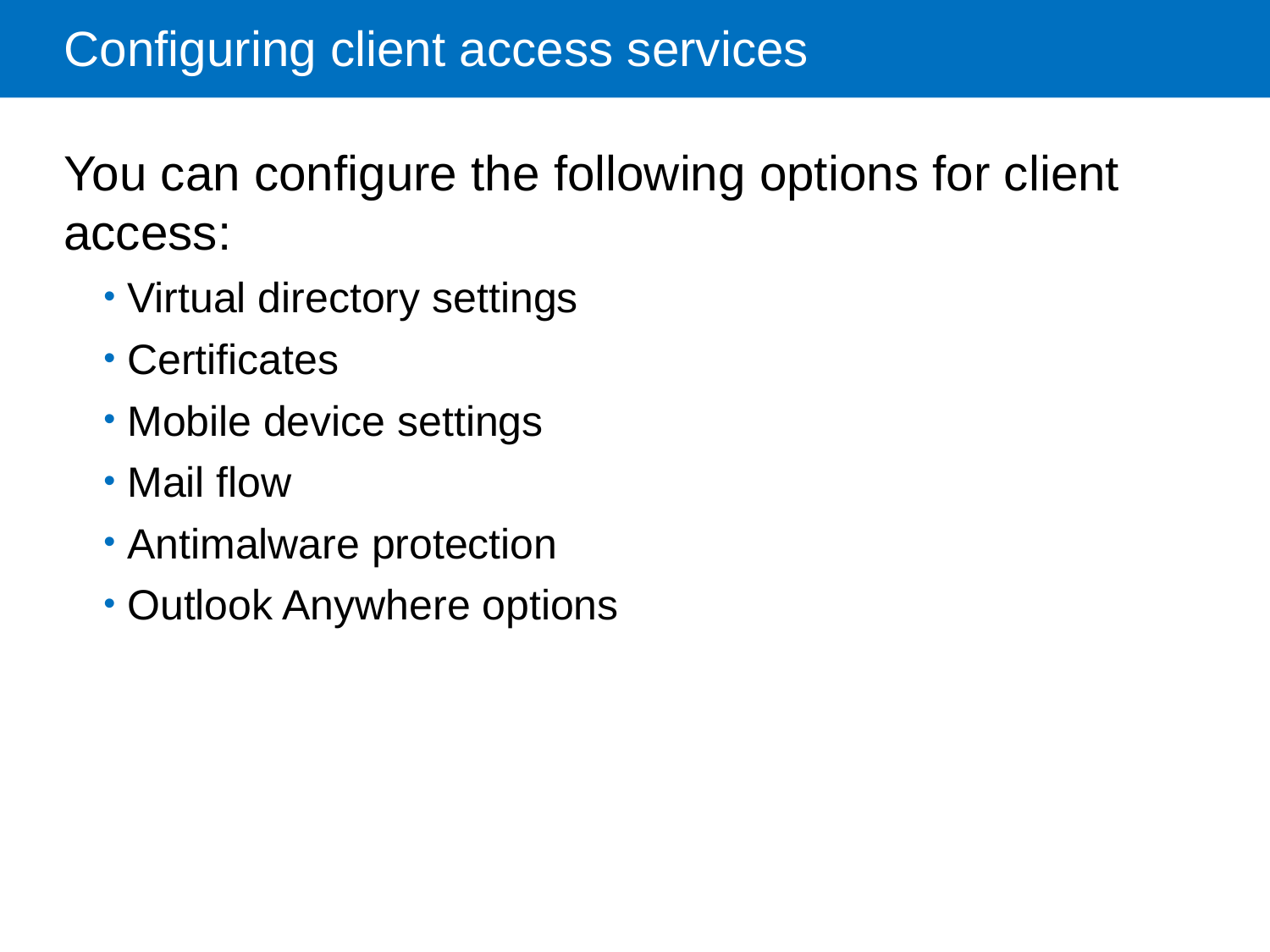

# Configuring client access services
You can configure the following options for client access:
Virtual directory settings
Certificates
Mobile device settings
Mail flow
Antimalware protection
Outlook Anywhere options